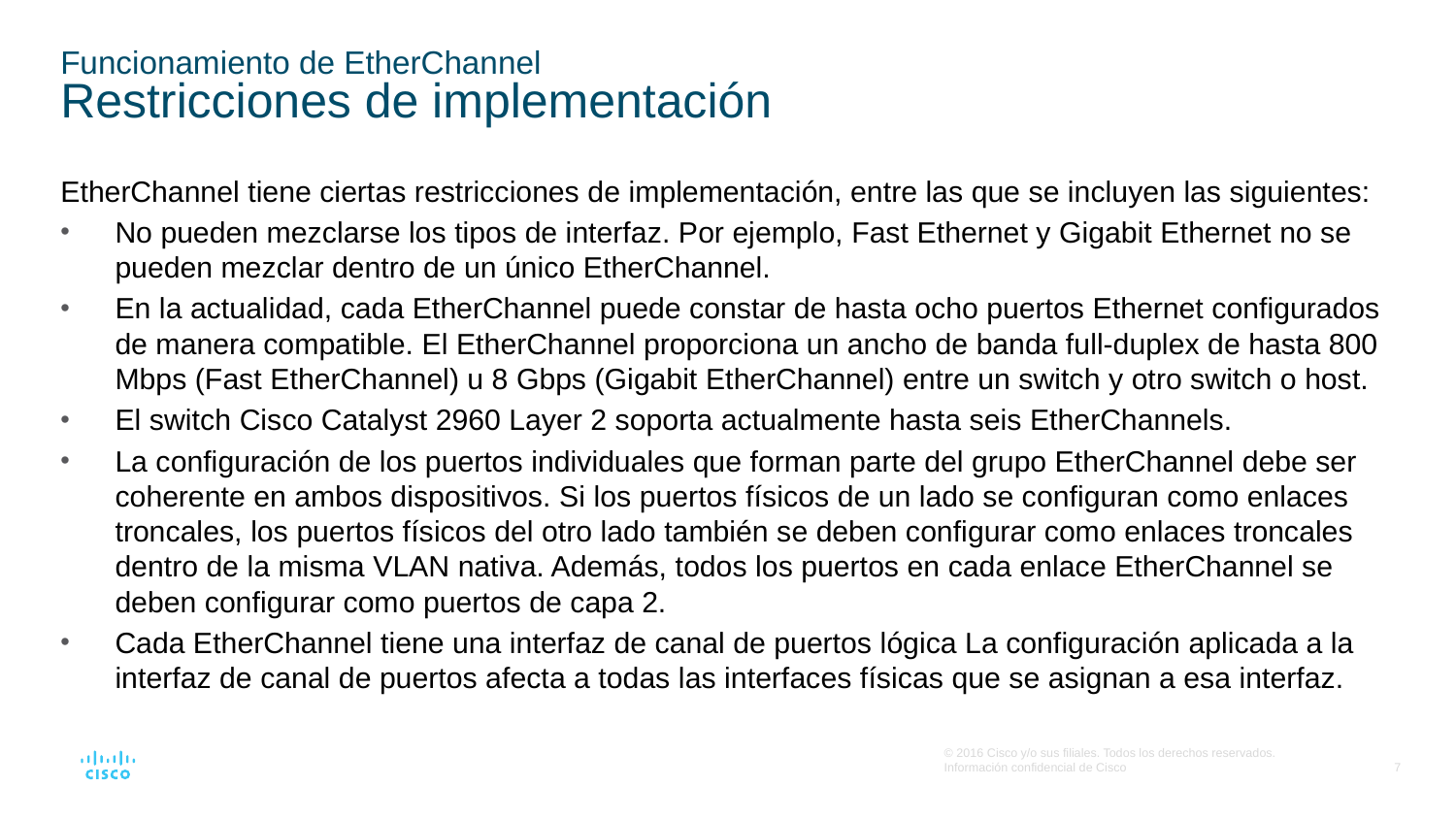

# Funcionamiento de EtherChannel Restricciones de implementación
EtherChannel tiene ciertas restricciones de implementación, entre las que se incluyen las siguientes:
No pueden mezclarse los tipos de interfaz. Por ejemplo, Fast Ethernet y Gigabit Ethernet no se pueden mezclar dentro de un único EtherChannel.
En la actualidad, cada EtherChannel puede constar de hasta ocho puertos Ethernet configurados de manera compatible. El EtherChannel proporciona un ancho de banda full-duplex de hasta 800 Mbps (Fast EtherChannel) u 8 Gbps (Gigabit EtherChannel) entre un switch y otro switch o host.
El switch Cisco Catalyst 2960 Layer 2 soporta actualmente hasta seis EtherChannels.
La configuración de los puertos individuales que forman parte del grupo EtherChannel debe ser coherente en ambos dispositivos. Si los puertos físicos de un lado se configuran como enlaces troncales, los puertos físicos del otro lado también se deben configurar como enlaces troncales dentro de la misma VLAN nativa. Además, todos los puertos en cada enlace EtherChannel se deben configurar como puertos de capa 2.
Cada EtherChannel tiene una interfaz de canal de puertos lógica La configuración aplicada a la interfaz de canal de puertos afecta a todas las interfaces físicas que se asignan a esa interfaz.